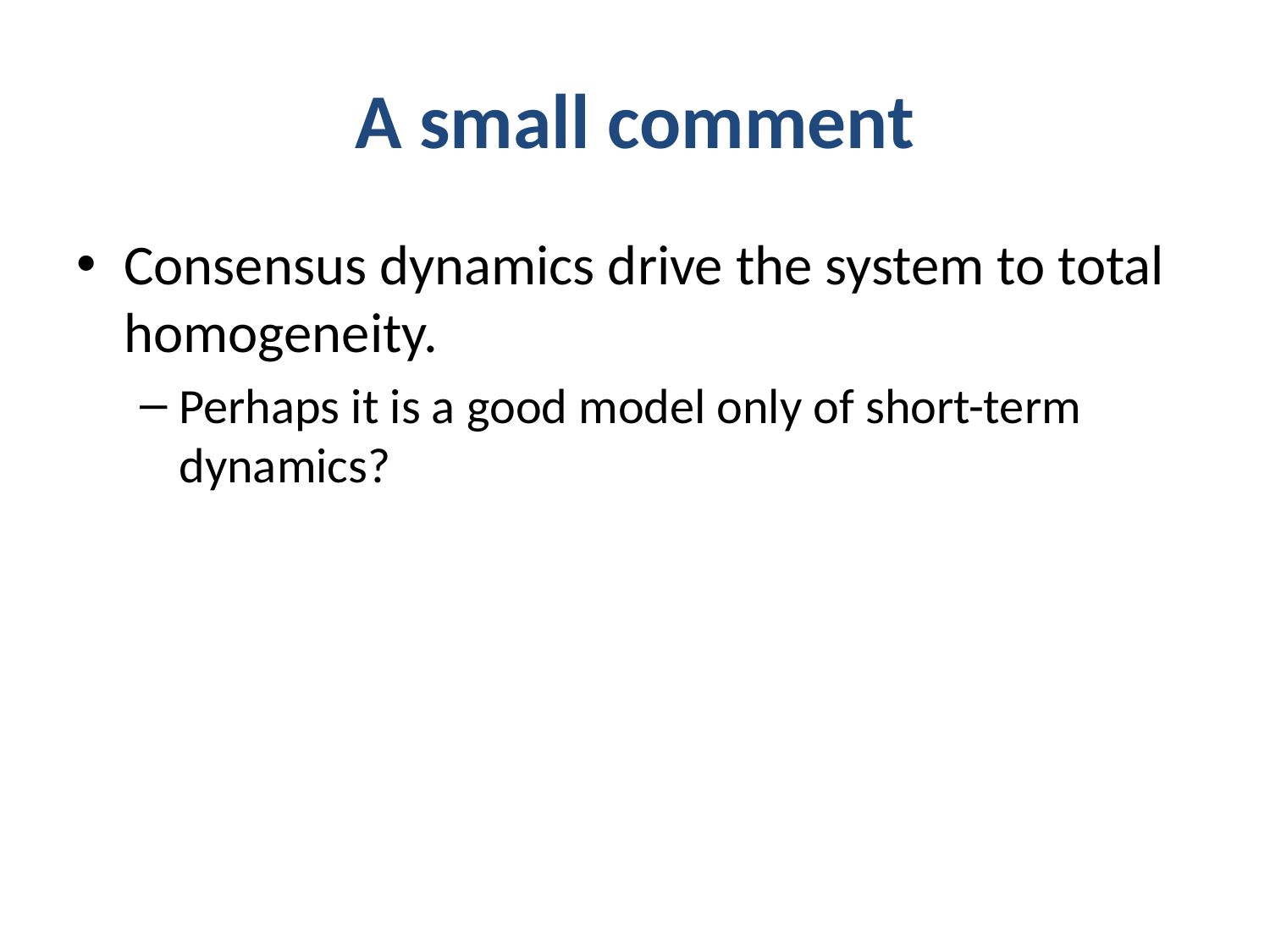

# A small comment
Consensus dynamics drive the system to total homogeneity.
Perhaps it is a good model only of short-term dynamics?